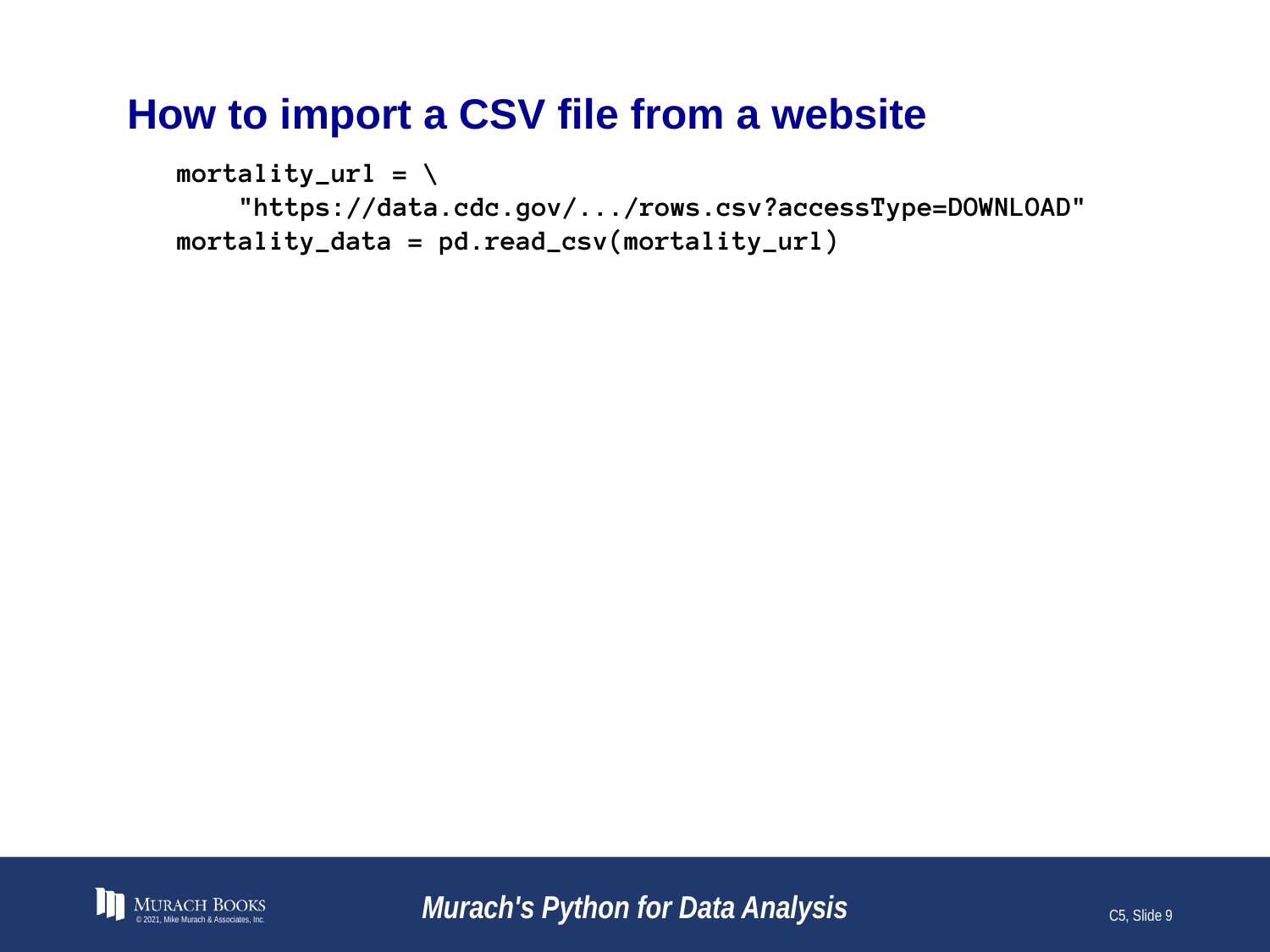

# How to import a CSV file from a website
mortality_url = \
    "https://data.cdc.gov/.../rows.csv?accessType=DOWNLOAD"
mortality_data = pd.read_csv(mortality_url)

© 2021, Mike Murach & Associates, Inc.
Murach's Python for Data Analysis

C5, Slide 9